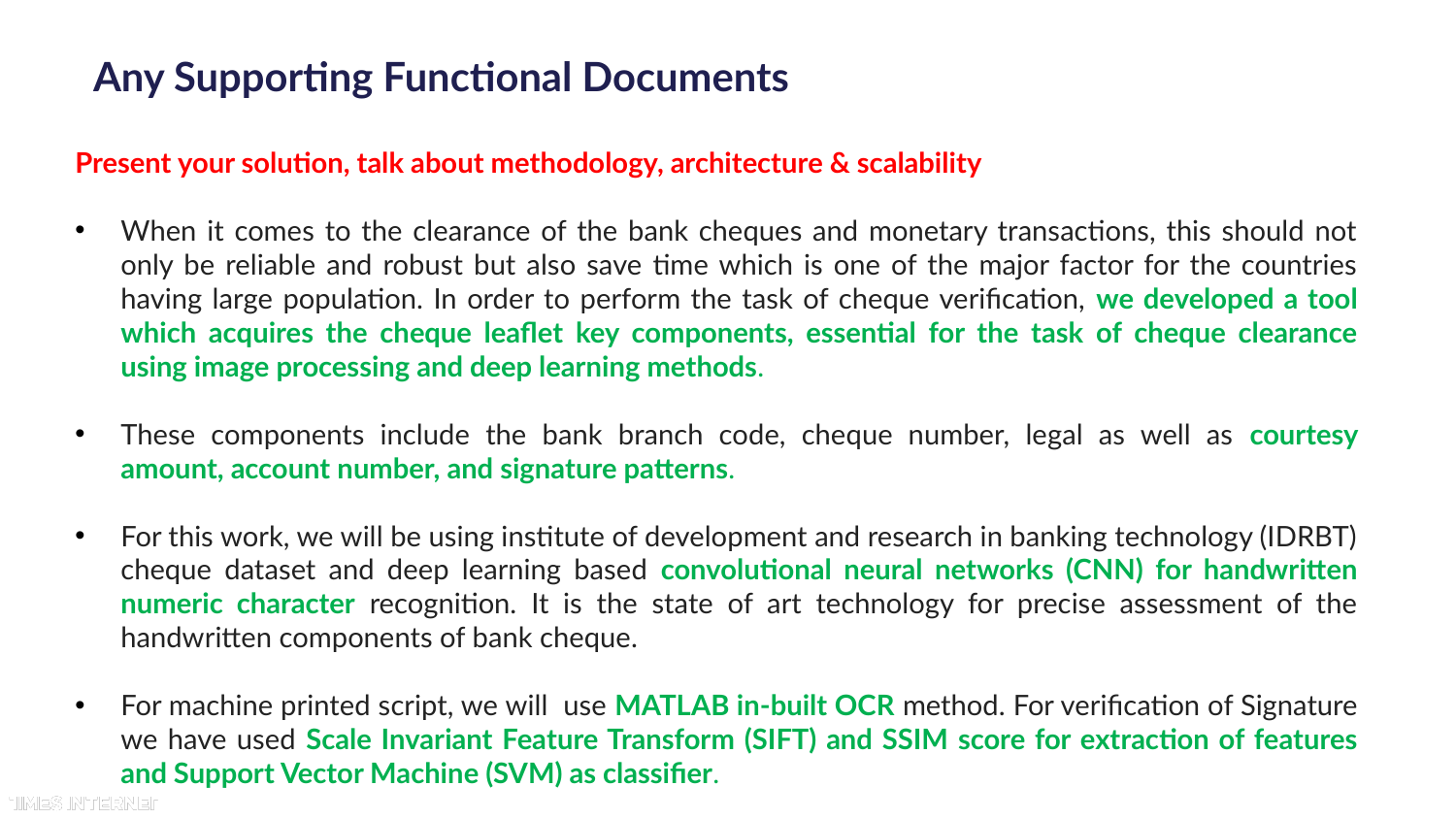

# Any Supporting Functional Documents
Present your solution, talk about methodology, architecture & scalability

When it comes to the clearance of the bank cheques and monetary transactions, this should not only be reliable and robust but also save time which is one of the major factor for the countries having large population. In order to perform the task of cheque verification, we developed a tool which acquires the cheque leaflet key components, essential for the task of cheque clearance using image processing and deep learning methods.

These components include the bank branch code, cheque number, legal as well as courtesy amount, account number, and signature patterns.

For this work, we will be using institute of development and research in banking technology (IDRBT) cheque dataset and deep learning based convolutional neural networks (CNN) for handwritten numeric character recognition. It is the state of art technology for precise assessment of the handwritten components of bank cheque.

For machine printed script, we will  use MATLAB in-built OCR method. For verification of Signature we have used Scale Invariant Feature Transform (SIFT) and SSIM score for extraction of features and Support Vector Machine (SVM) as classifier.